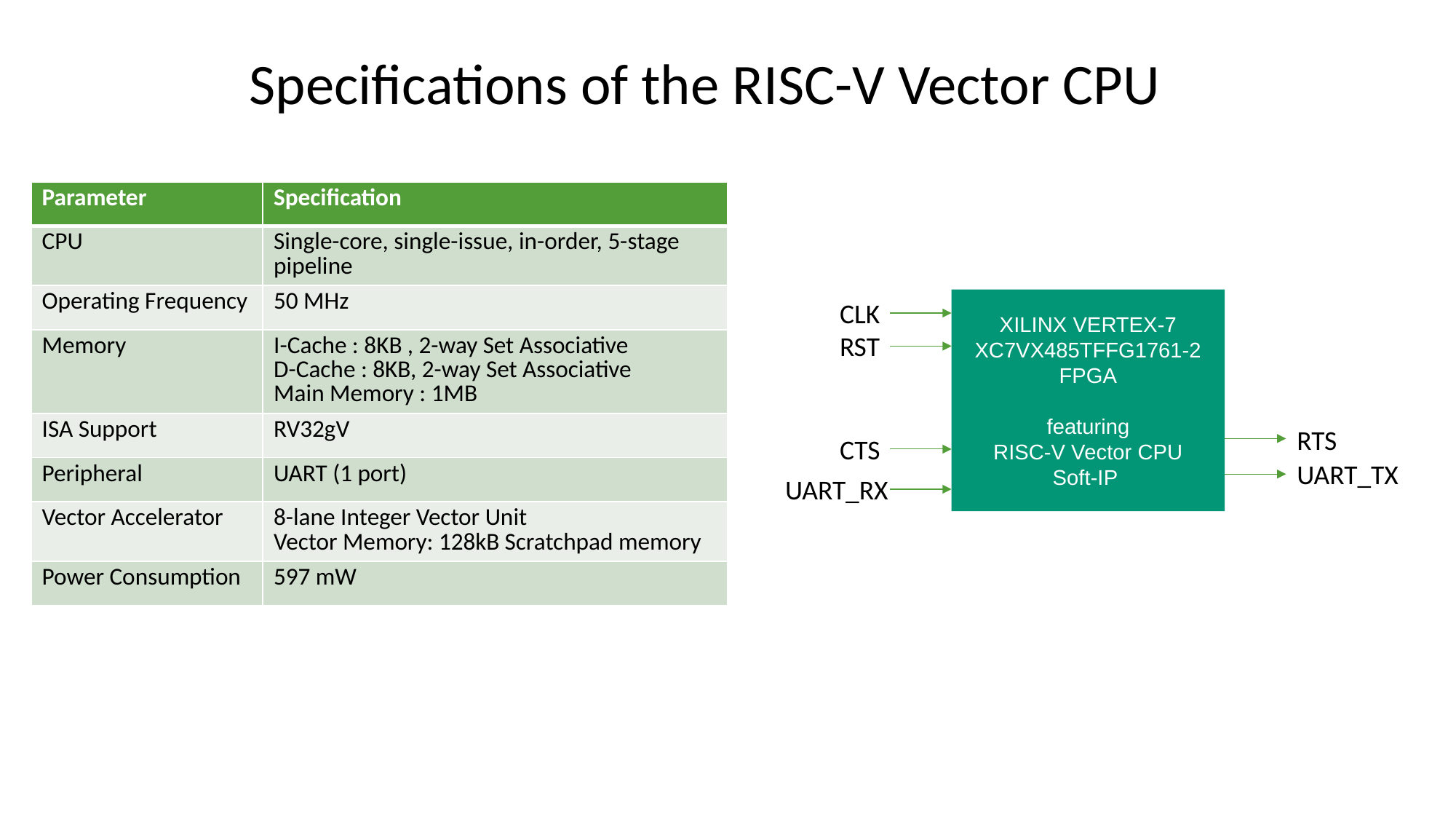

# Specifications of the RISC-V Vector CPU
| Parameter | Specification |
| --- | --- |
| CPU | Single-core, single-issue, in-order, 5-stage pipeline |
| Operating Frequency | 50 MHz |
| Memory | I-Cache : 8KB , 2-way Set Associative D-Cache : 8KB, 2-way Set Associative Main Memory : 1MB |
| ISA Support | RV32gV |
| Peripheral | UART (1 port) |
| Vector Accelerator | 8-lane Integer Vector Unit Vector Memory: 128kB Scratchpad memory |
| Power Consumption | 597 mW |
XILINX VERTEX-7
XC7VX485TFFG1761-2
FPGA

featuring
RISC-V Vector CPU
Soft-IP
CLK
RST
RTS
CTS
UART_TX
UART_RX